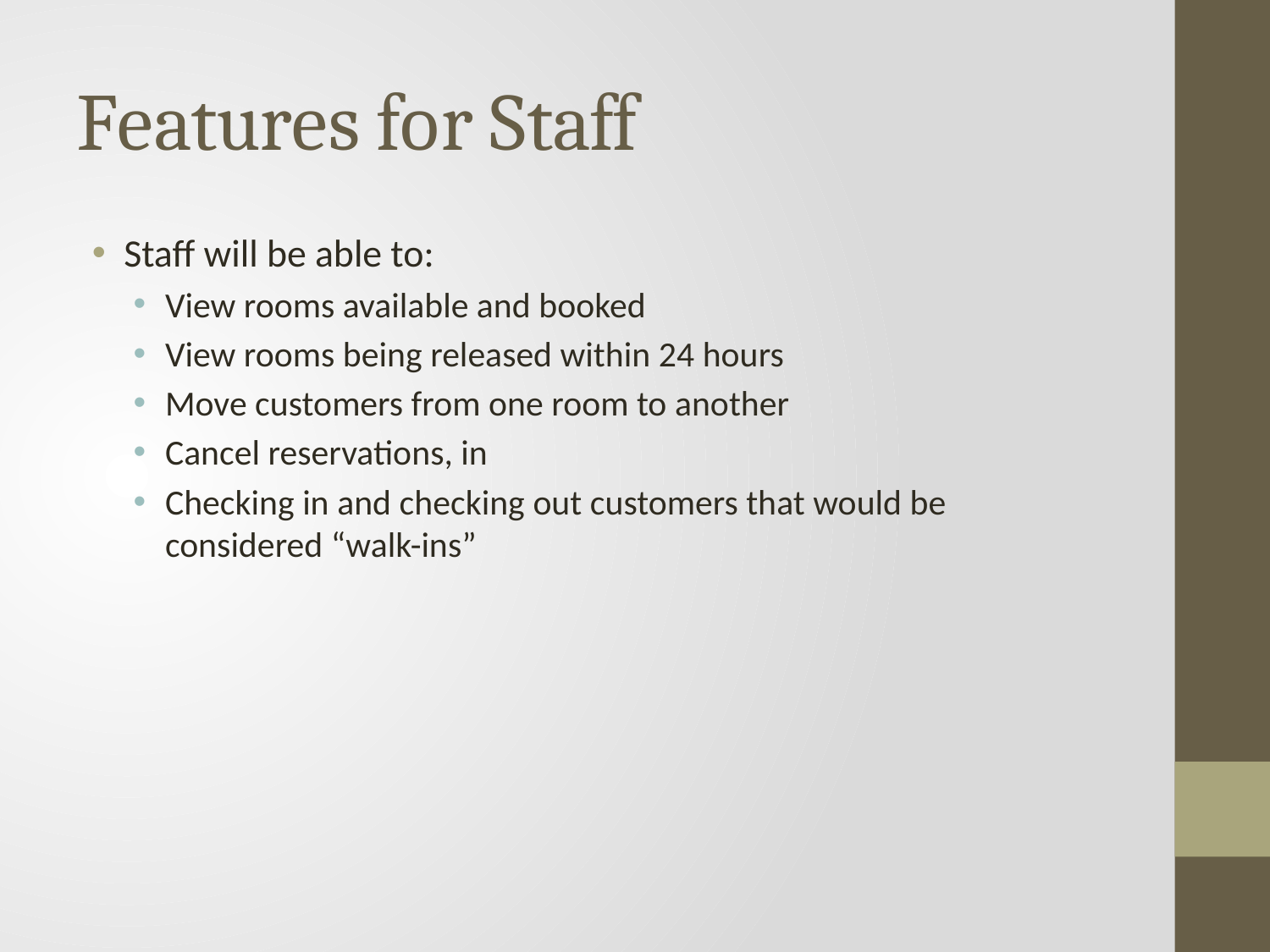

# Features for Staff
Staff will be able to:
View rooms available and booked
View rooms being released within 24 hours
Move customers from one room to another
Cancel reservations, in
Checking in and checking out customers that would be considered “walk-ins”